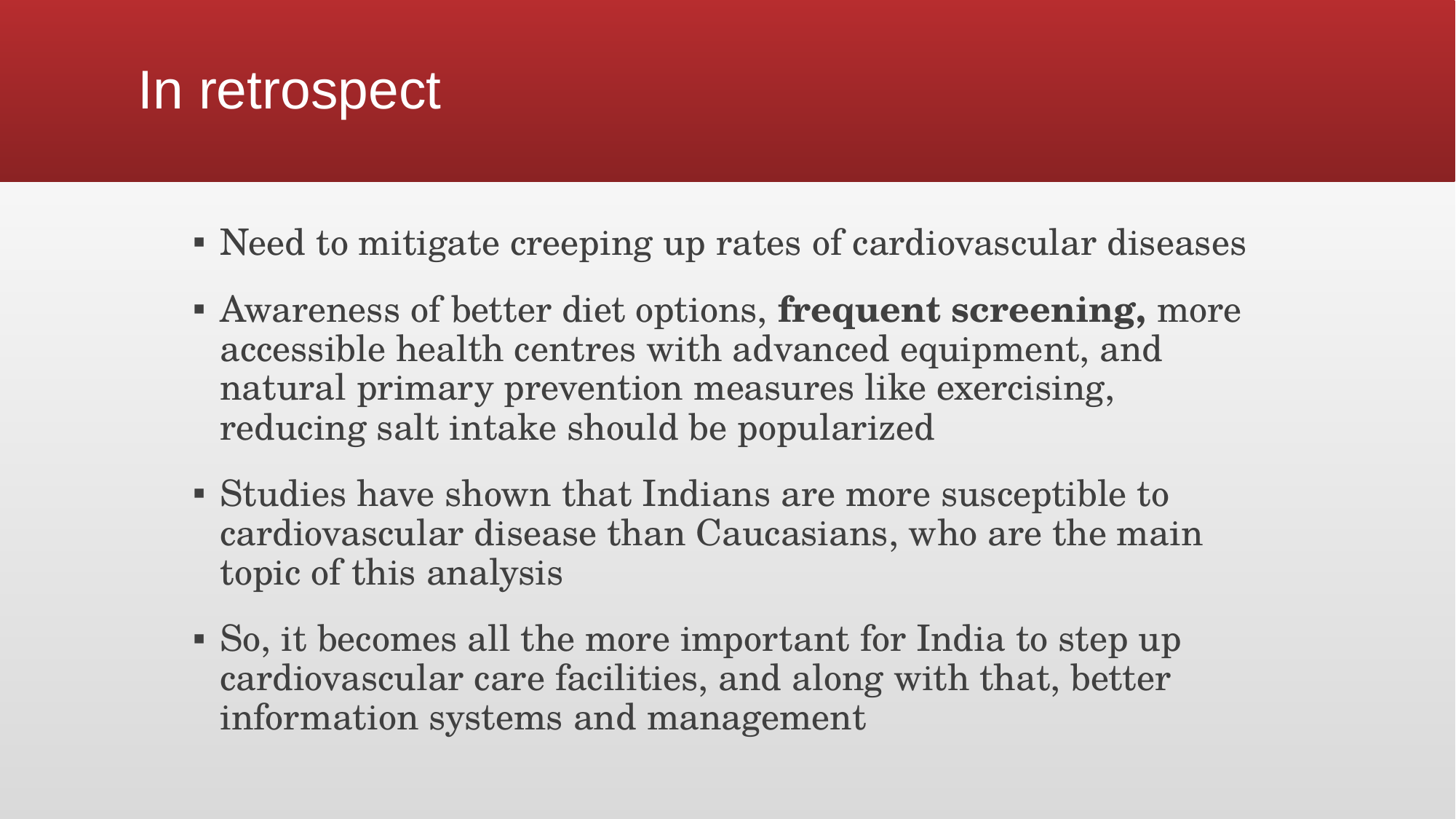

# In retrospect
Need to mitigate creeping up rates of cardiovascular diseases
Awareness of better diet options, frequent screening, more accessible health centres with advanced equipment, and natural primary prevention measures like exercising, reducing salt intake should be popularized
Studies have shown that Indians are more susceptible to cardiovascular disease than Caucasians, who are the main topic of this analysis
So, it becomes all the more important for India to step up cardiovascular care facilities, and along with that, better information systems and management